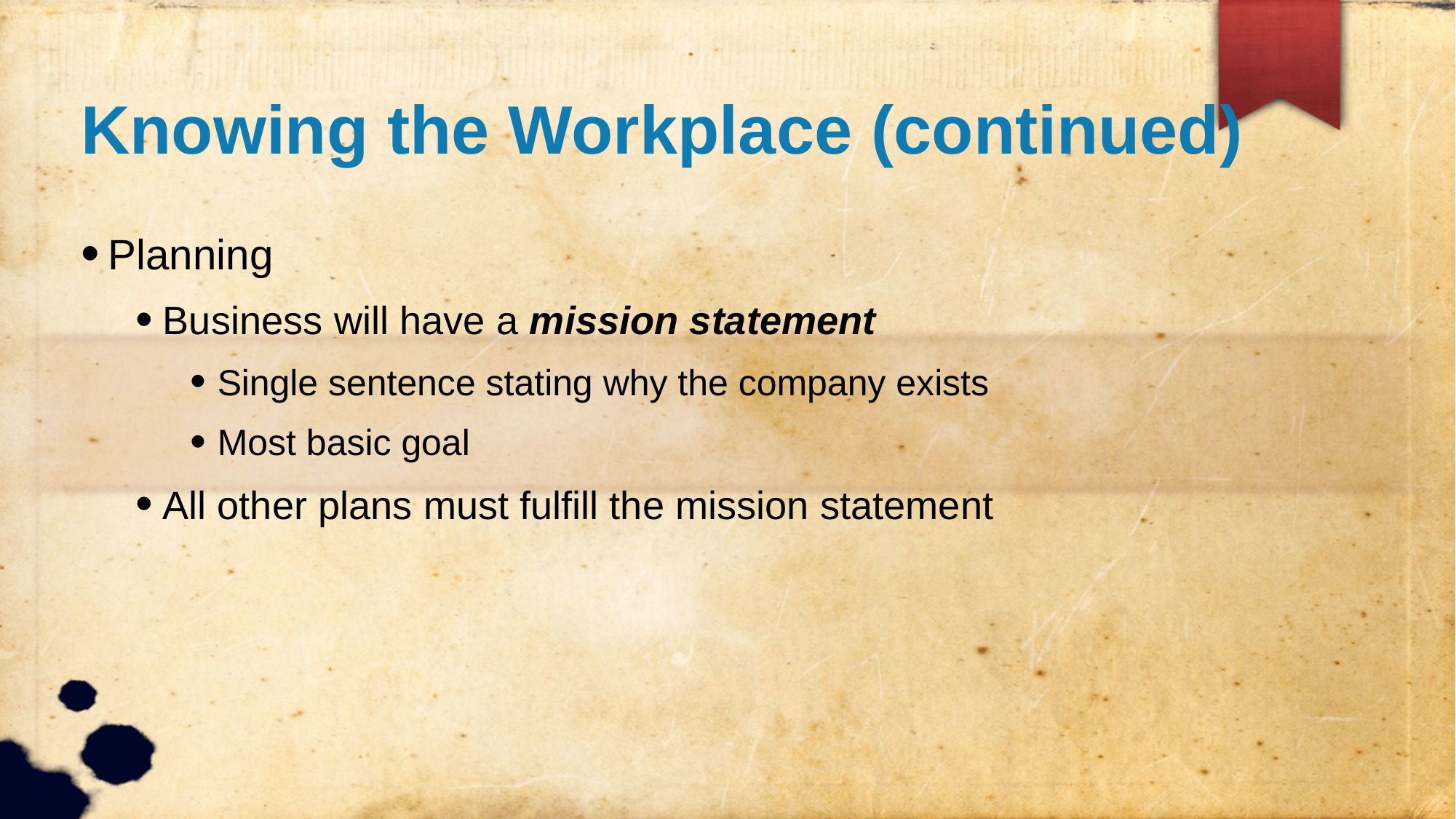

Knowing the Workplace (continued)
Planning
Business will have a mission statement
Single sentence stating why the company exists
Most basic goal
All other plans must fulfill the mission statement